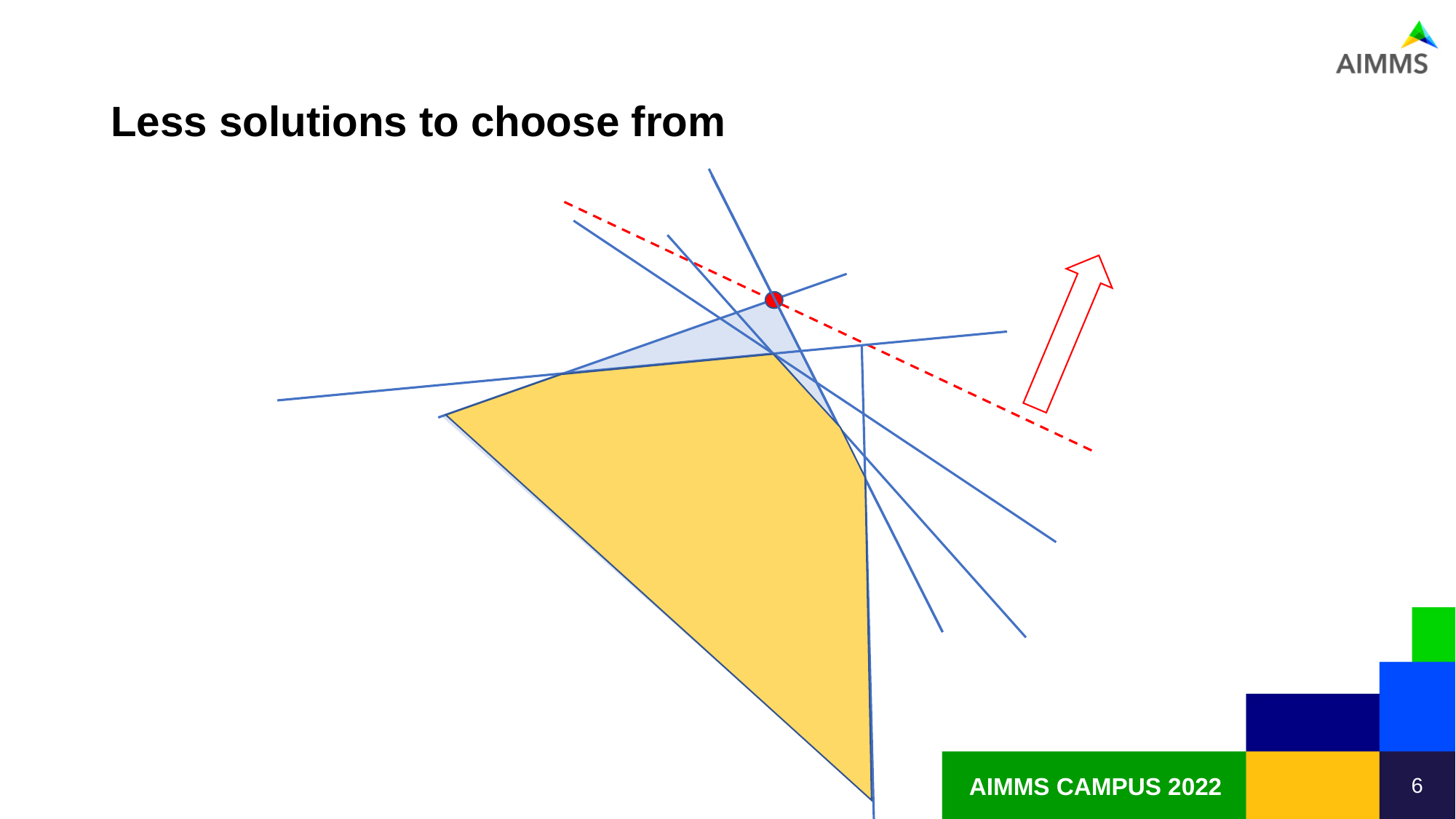

# Less solutions to choose from

6